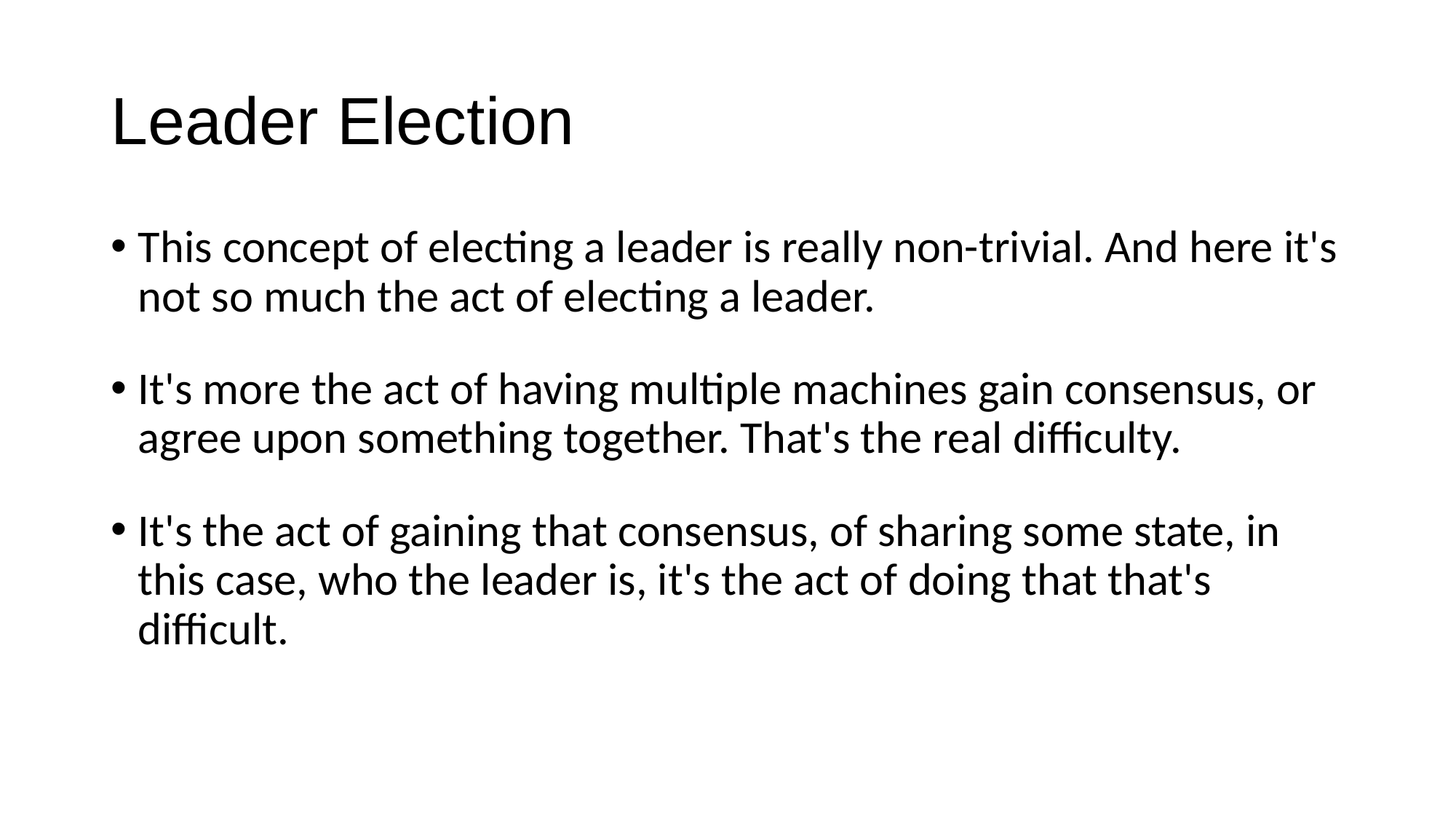

# Leader Election
This concept of electing a leader is really non-trivial. And here it's not so much the act of electing a leader.

It's more the act of having multiple machines gain consensus, or agree upon something together. That's the real difficulty.

It's the act of gaining that consensus, of sharing some state, in this case, who the leader is, it's the act of doing that that's difficult.